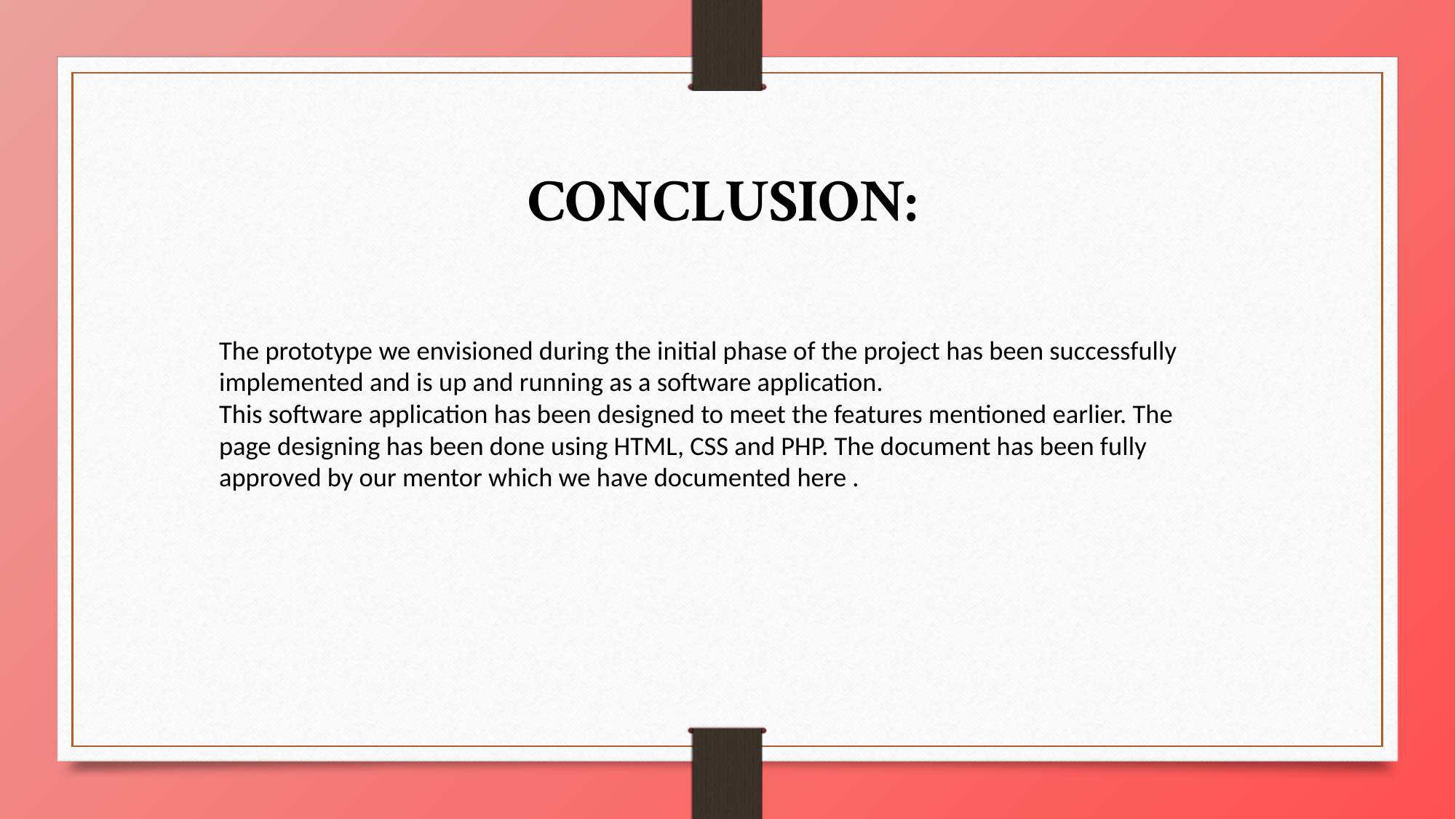

CONCLUSION:

The prototype we envisioned during the initial phase of the project has been successfully implemented and is up and running as a software application.
This software application has been designed to meet the features mentioned earlier. The page designing has been done using HTML, CSS and PHP. The document has been fully approved by our mentor which we have documented here .